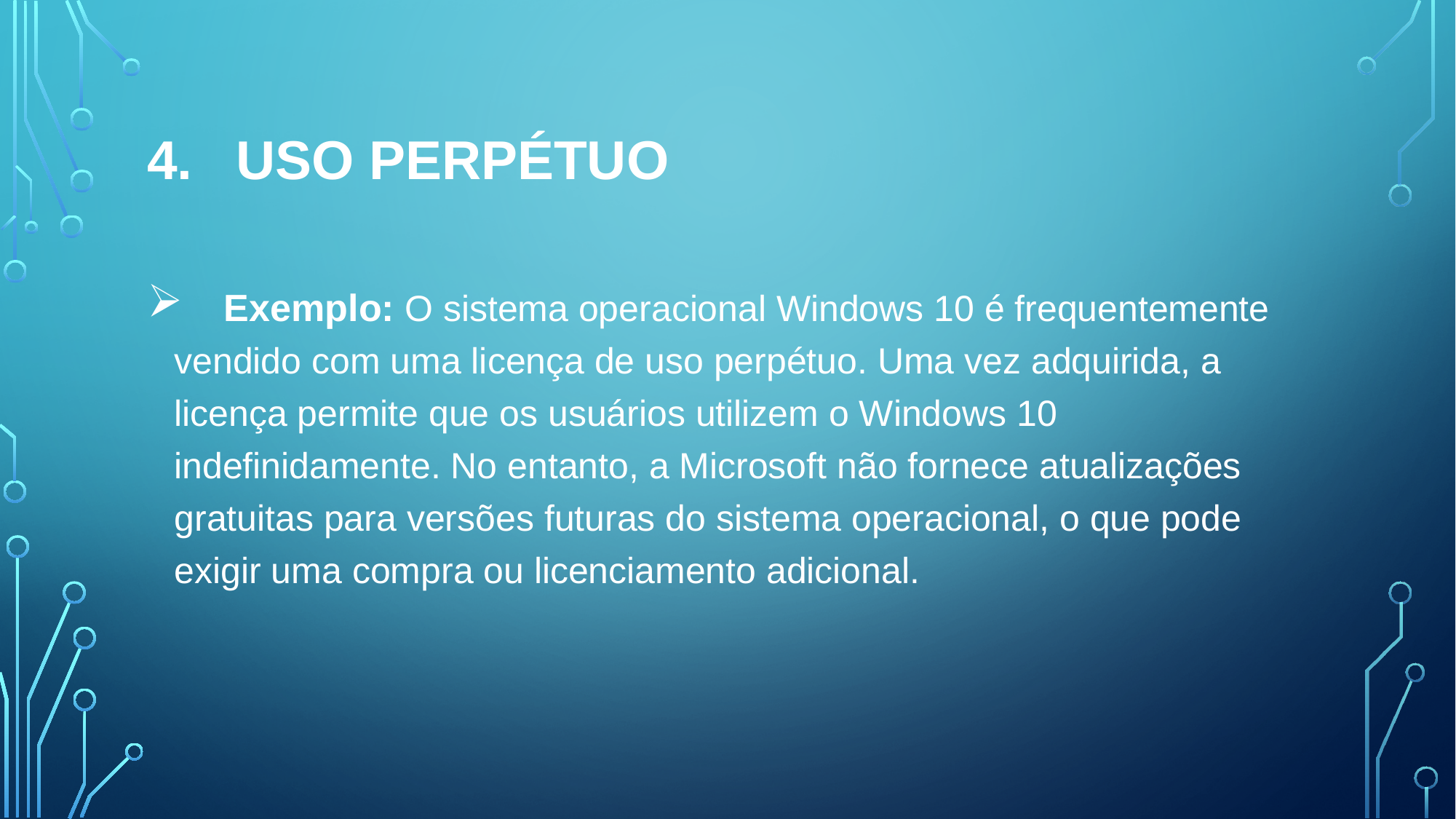

# Uso Perpétuo
    Exemplo: O sistema operacional Windows 10 é frequentemente vendido com uma licença de uso perpétuo. Uma vez adquirida, a licença permite que os usuários utilizem o Windows 10 indefinidamente. No entanto, a Microsoft não fornece atualizações gratuitas para versões futuras do sistema operacional, o que pode exigir uma compra ou licenciamento adicional.